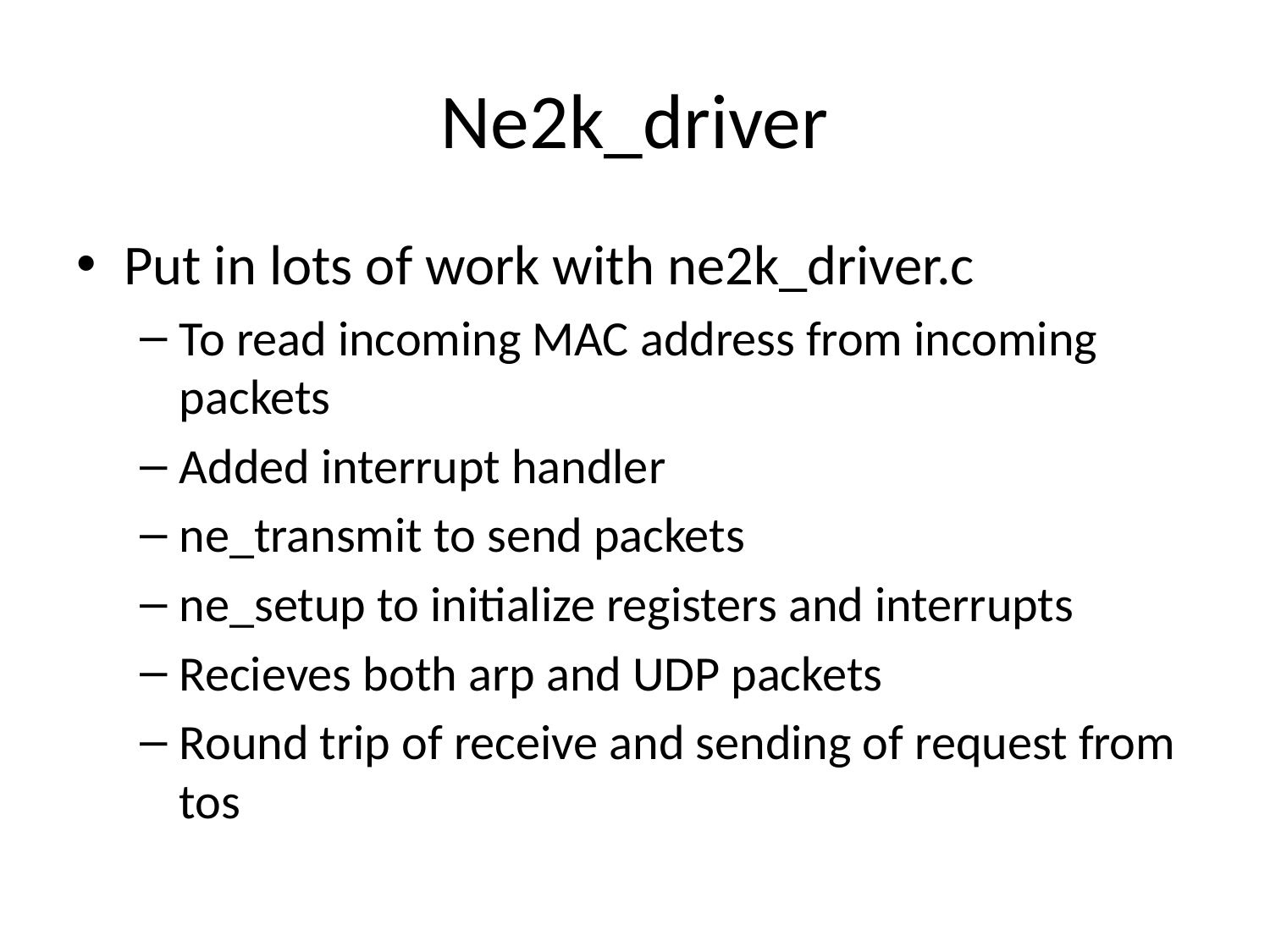

# Ne2k_driver
Put in lots of work with ne2k_driver.c
To read incoming MAC address from incoming packets
Added interrupt handler
ne_transmit to send packets
ne_setup to initialize registers and interrupts
Recieves both arp and UDP packets
Round trip of receive and sending of request from tos